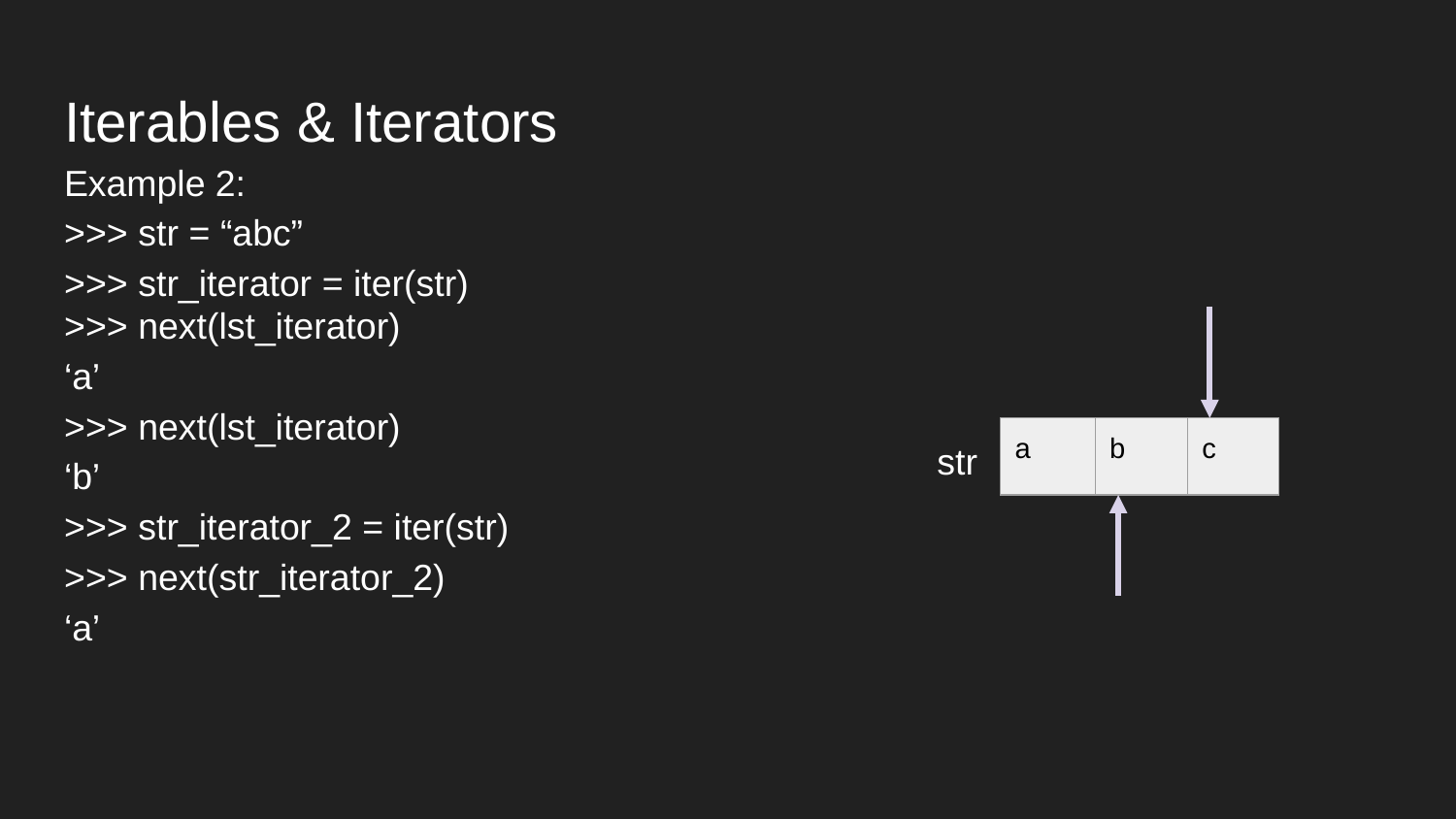

# Iterables & Iterators
Example 2:
>>> str = “abc”
>>> str_iterator = iter(str)

>>> next(lst_iterator)
‘a’
>>> next(lst_iterator)
‘b’
>>> str_iterator_2 = iter(str)
>>> next(str_iterator_2)
‘a’
| a | b | c |
| --- | --- | --- |
str